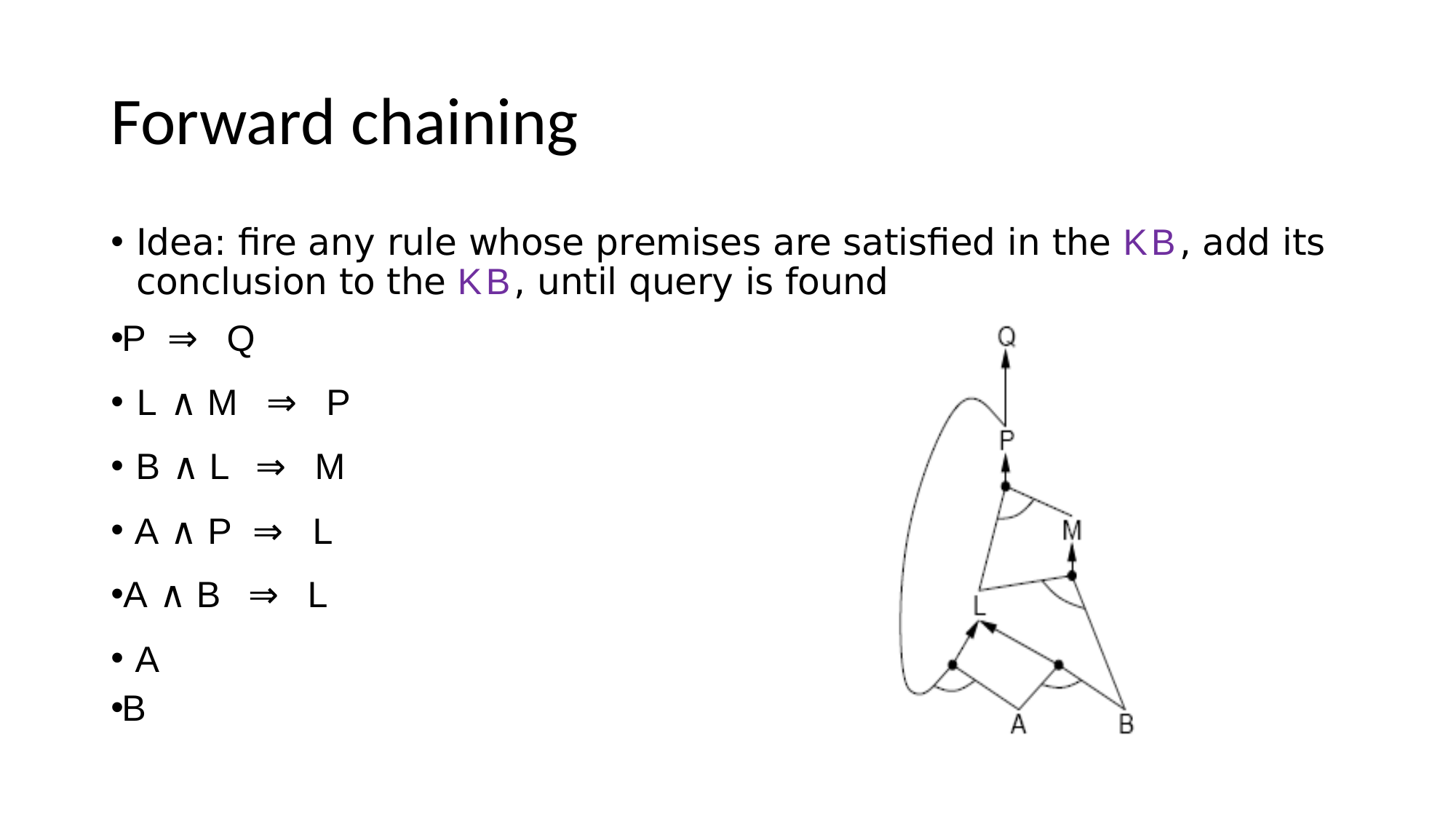

# Forward chaining
Idea: fire any rule whose premises are satisfied in the KB, add its conclusion to the KB, until query is found
P  ⇒  Q
 L ∧ M  ⇒  P
 B ∧ L  ⇒  M
 A ∧ P  ⇒  L
A ∧ B  ⇒  L
 A
B